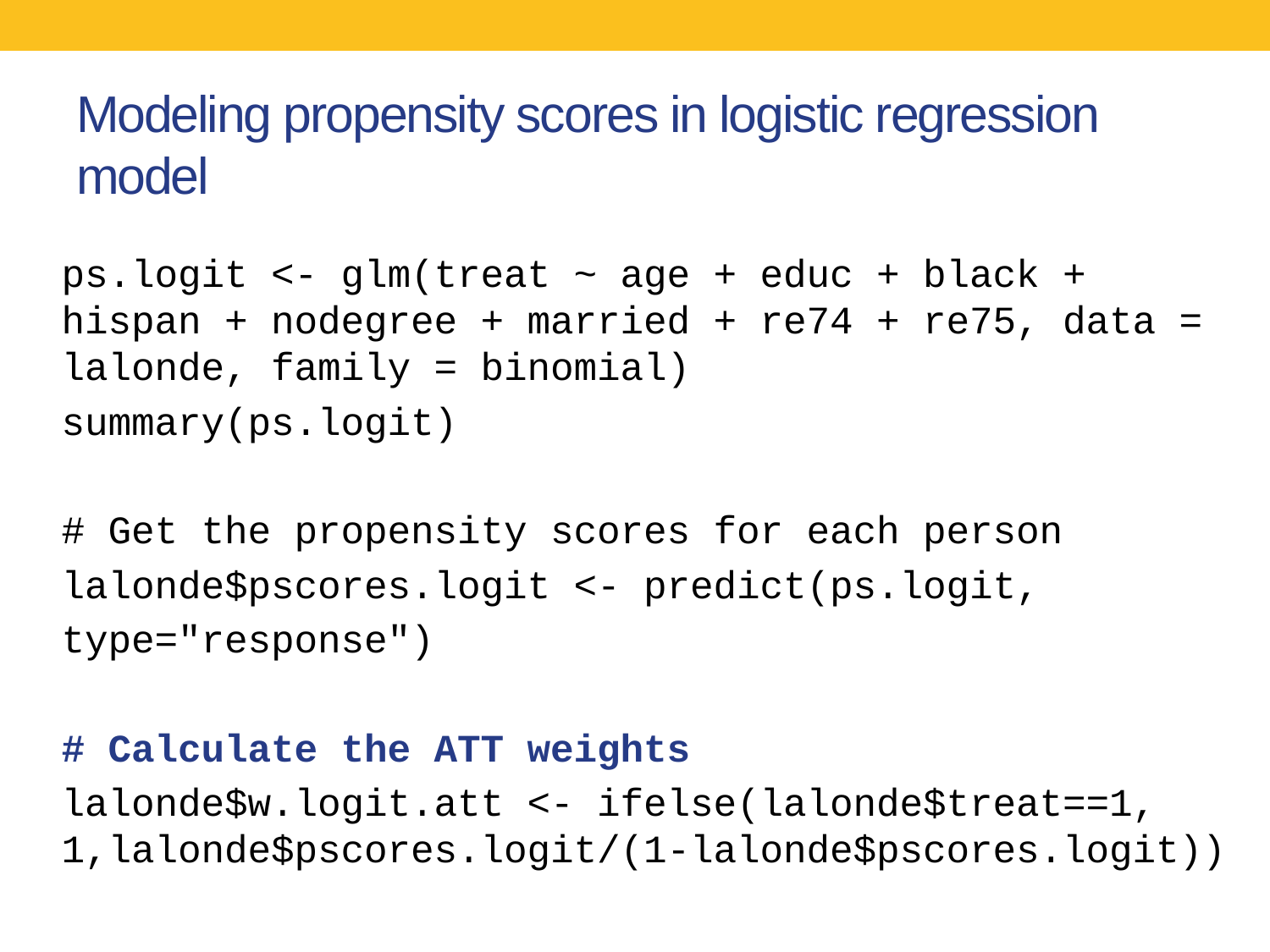

# Modeling propensity scores in logistic regression model
ps.logit <- glm(treat ~ age + educ + black + hispan + nodegree + married + re74 + re75, data = lalonde, family = binomial)
summary(ps.logit)

# Get the propensity scores for each person
lalonde$pscores.logit <- predict(ps.logit,
type="response")

# Calculate the ATT weights
lalonde$w.logit.att <- ifelse(lalonde$treat==1, 1,lalonde$pscores.logit/(1-lalonde$pscores.logit))